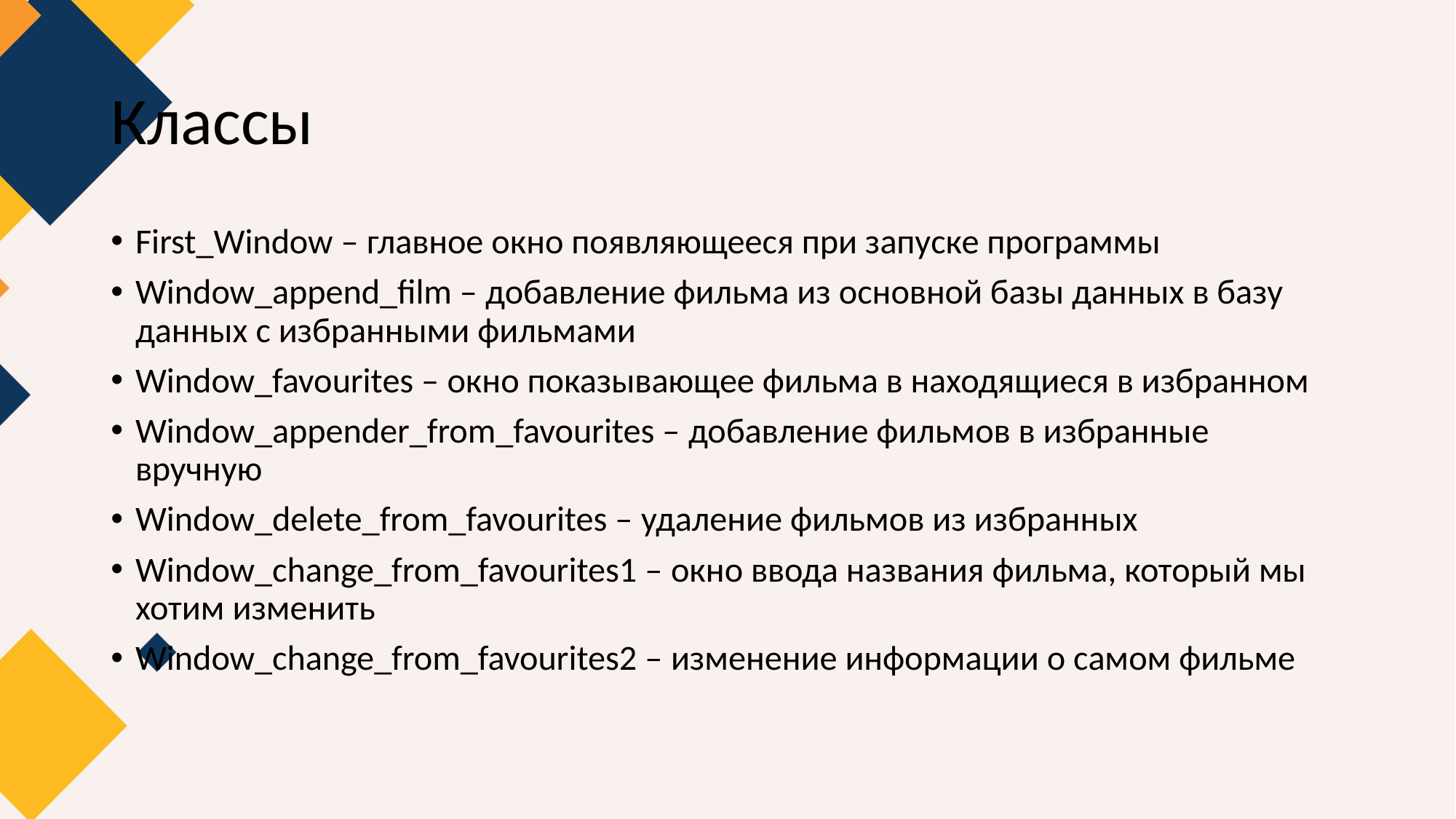

# Классы
First_Window – главное окно появляющееся при запуске программы
Window_append_film – добавление фильма из основной базы данных в базу данных с избранными фильмами
Window_favourites – окно показывающее фильма в находящиеся в избранном
Window_appender_from_favourites – добавление фильмов в избранные вручную
Window_delete_from_favourites – удаление фильмов из избранных
Window_change_from_favourites1 – окно ввода названия фильма, который мы хотим изменить
Window_change_from_favourites2 – изменение информации о самом фильме